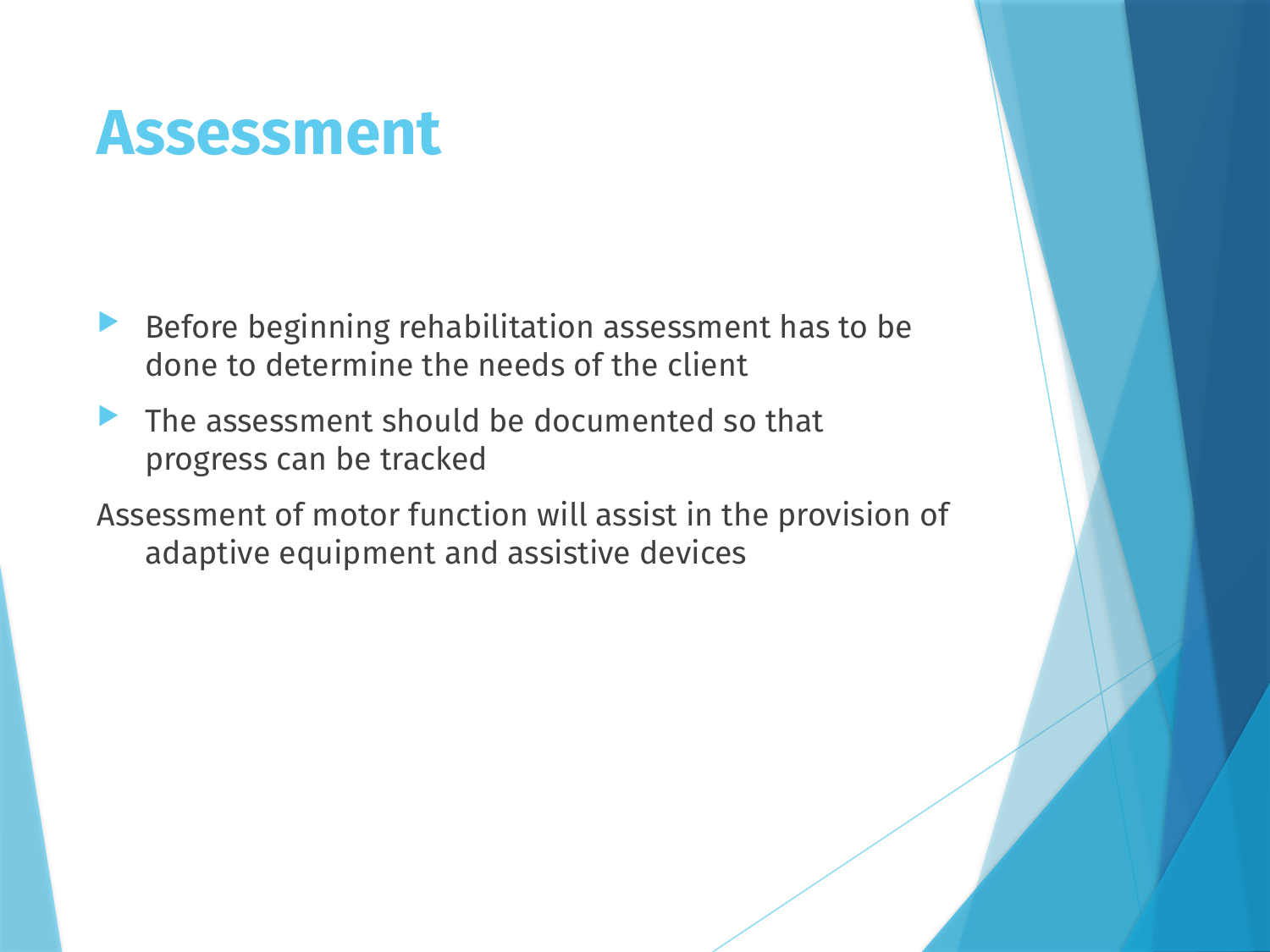

# Assessment
Before beginning rehabilitation assessment has to be done to determine the needs of the client
The assessment should be documented so that progress can be tracked
Assessment of motor function will assist in the provision of adaptive equipment and assistive devices